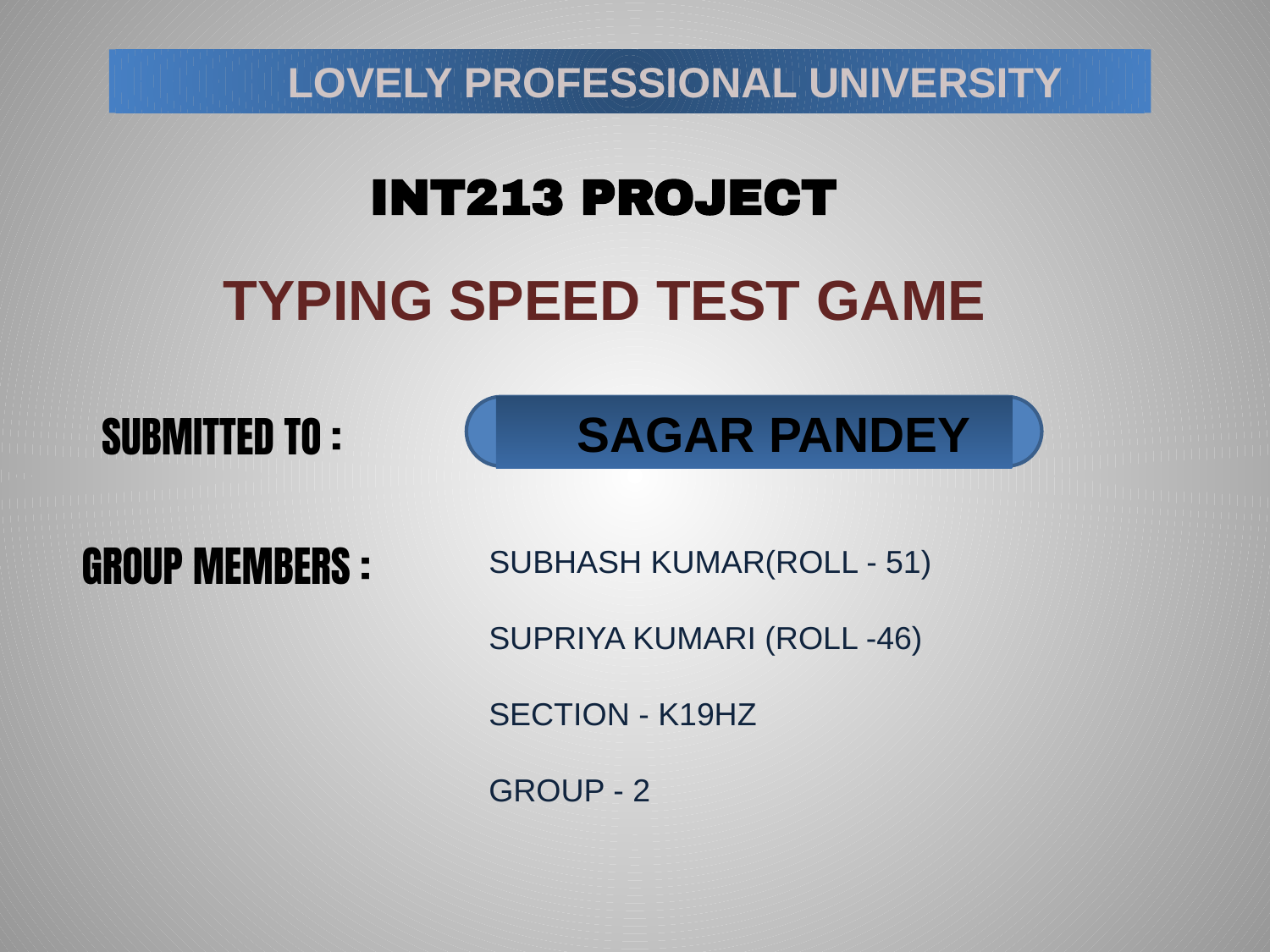

LOVELY PROFESSIONAL UNIVERSITY
   INT213 PROJECT
          TYPING SPEED TEST GAME

     SAGAR PANDEY
SUBMITTED TO :
GROUP MEMBERS :
SUBHASH KUMAR(ROLL - 51)

SUPRIYA KUMARI (ROLL -46)

SECTION - K19HZ

GROUP - 2